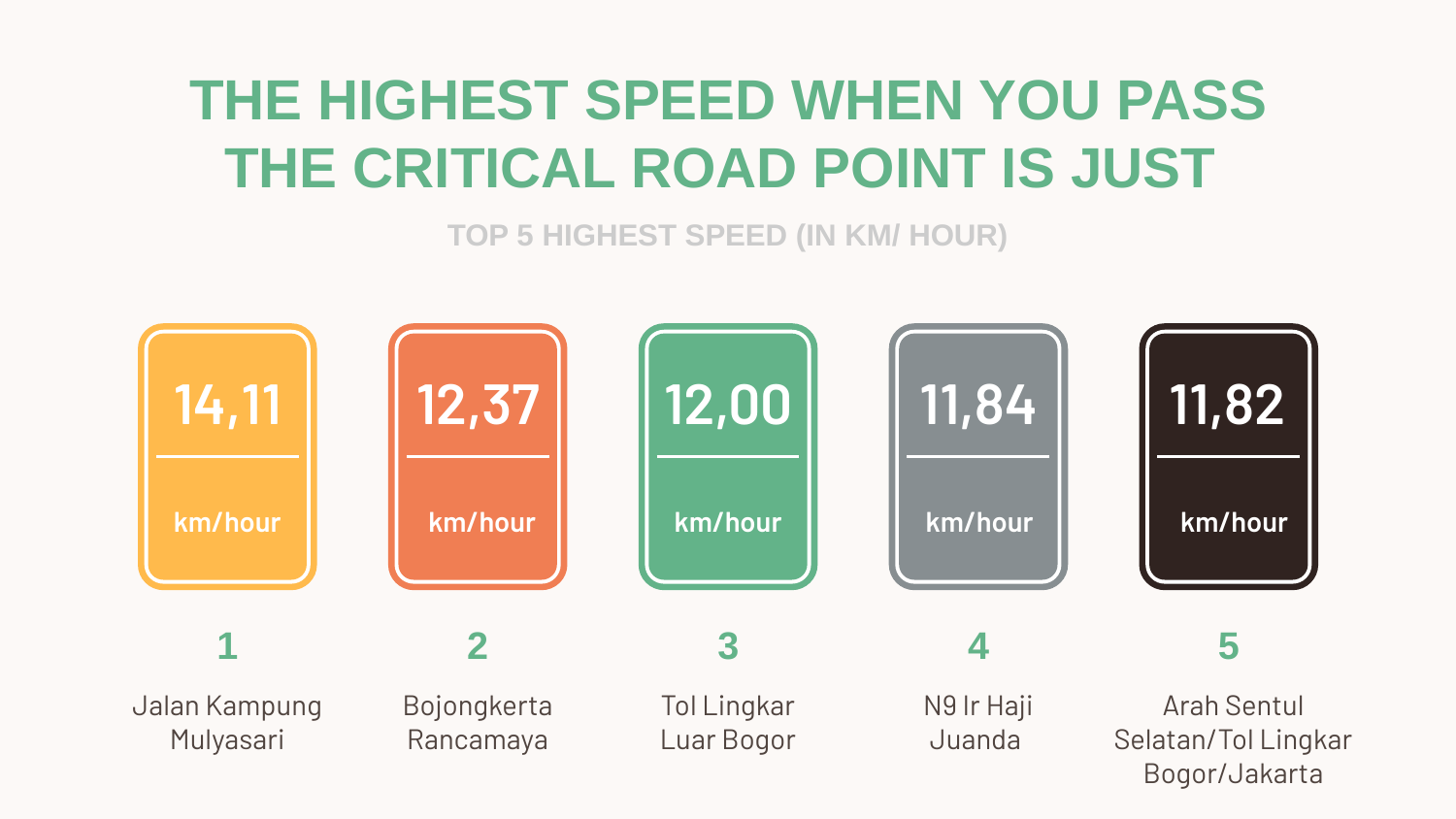

# THE HIGHEST SPEED WHEN YOU PASS THE CRITICAL ROAD POINT IS JUST

TOP 5 HIGHEST SPEED (IN KM/ HOUR)

14,11

12,37

12,00

11,84

11,82
km/hour
1
Jalan Kampung Mulyasari
km/hour
km/hour
km/hour
km/hour
2
Bojongkerta Rancamaya
3
Tol Lingkar Luar Bogor
4
N9 Ir Haji Juanda
5
Arah Sentul Selatan/Tol Lingkar Bogor/Jakarta